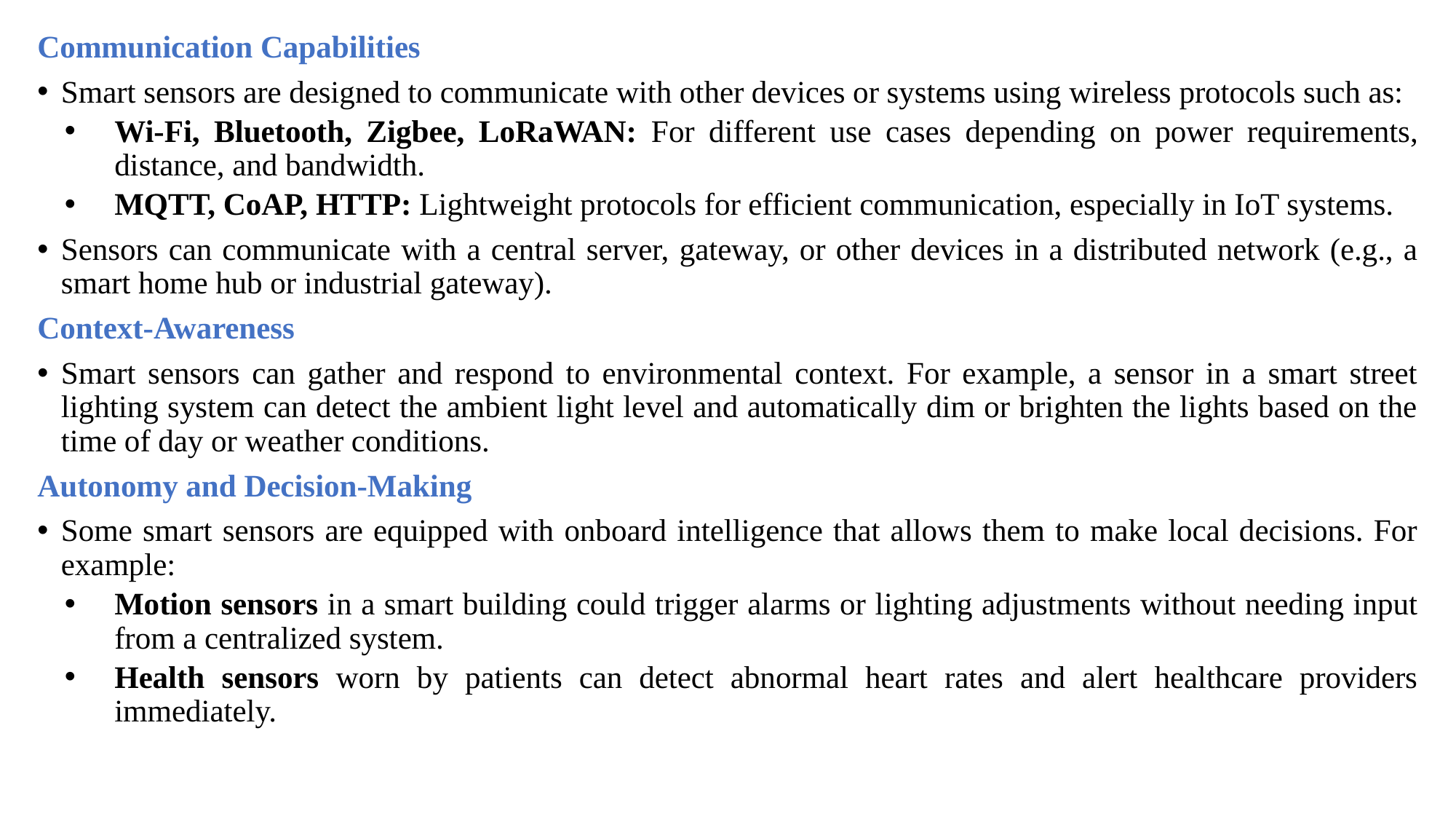

Communication Capabilities
Smart sensors are designed to communicate with other devices or systems using wireless protocols such as:
Wi-Fi, Bluetooth, Zigbee, LoRaWAN: For different use cases depending on power requirements, distance, and bandwidth.
MQTT, CoAP, HTTP: Lightweight protocols for efficient communication, especially in IoT systems.
Sensors can communicate with a central server, gateway, or other devices in a distributed network (e.g., a smart home hub or industrial gateway).
Context-Awareness
Smart sensors can gather and respond to environmental context. For example, a sensor in a smart street lighting system can detect the ambient light level and automatically dim or brighten the lights based on the time of day or weather conditions.
Autonomy and Decision-Making
Some smart sensors are equipped with onboard intelligence that allows them to make local decisions. For example:
Motion sensors in a smart building could trigger alarms or lighting adjustments without needing input from a centralized system.
Health sensors worn by patients can detect abnormal heart rates and alert healthcare providers immediately.